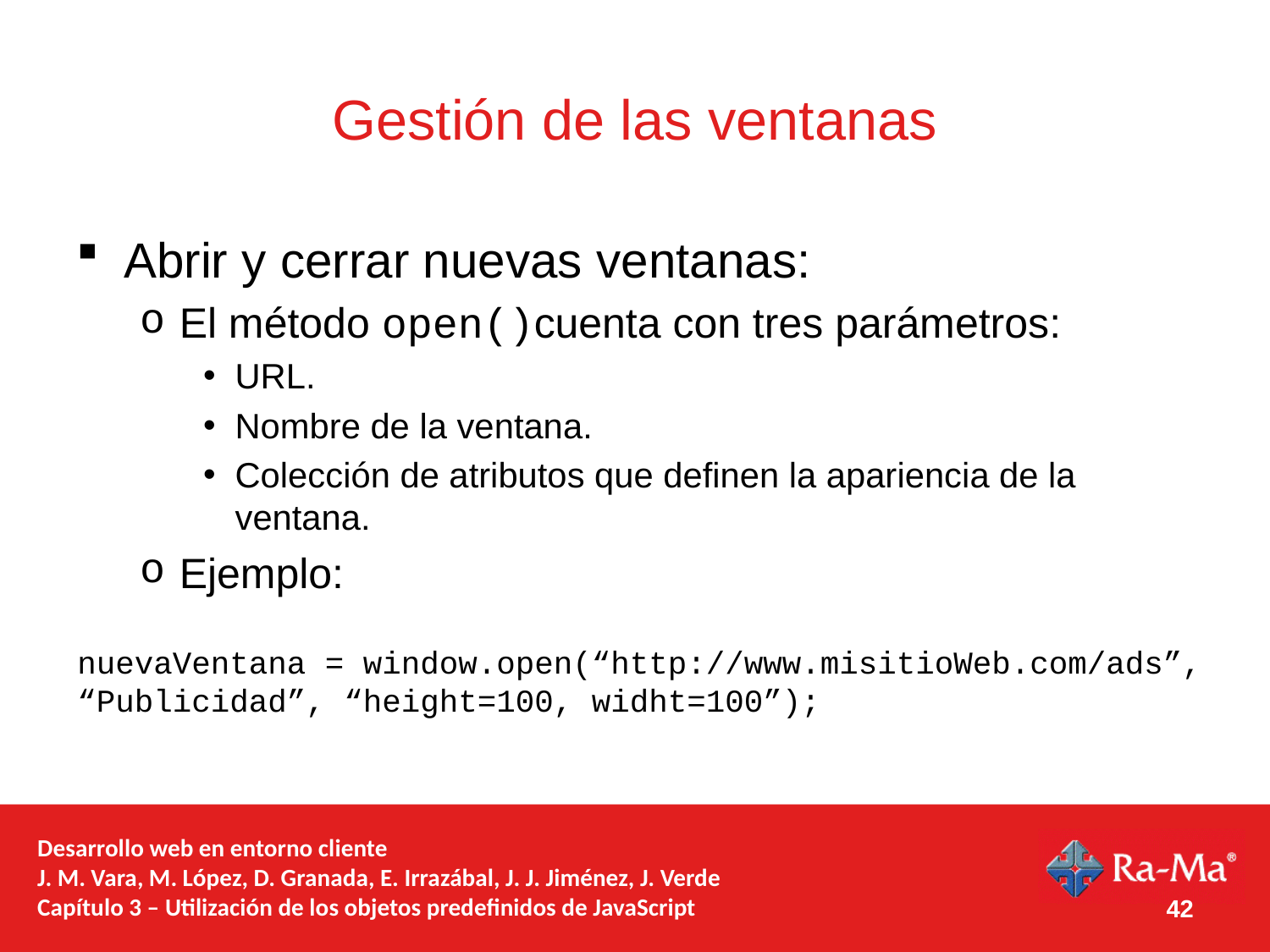

# Gestión de las ventanas
Abrir y cerrar nuevas ventanas:
El método open()cuenta con tres parámetros:
URL.
Nombre de la ventana.
Colección de atributos que definen la apariencia de la ventana.
Ejemplo:

nuevaVentana = window.open(“http://www.misitioWeb.com/ads”, “Publicidad”, “height=100, widht=100”);

Desarrollo web en entorno cliente
J. M. Vara, M. López, D. Granada, E. Irrazábal, J. J. Jiménez, J. Verde
Capítulo 3 – Utilización de los objetos predefinidos de JavaScript
42